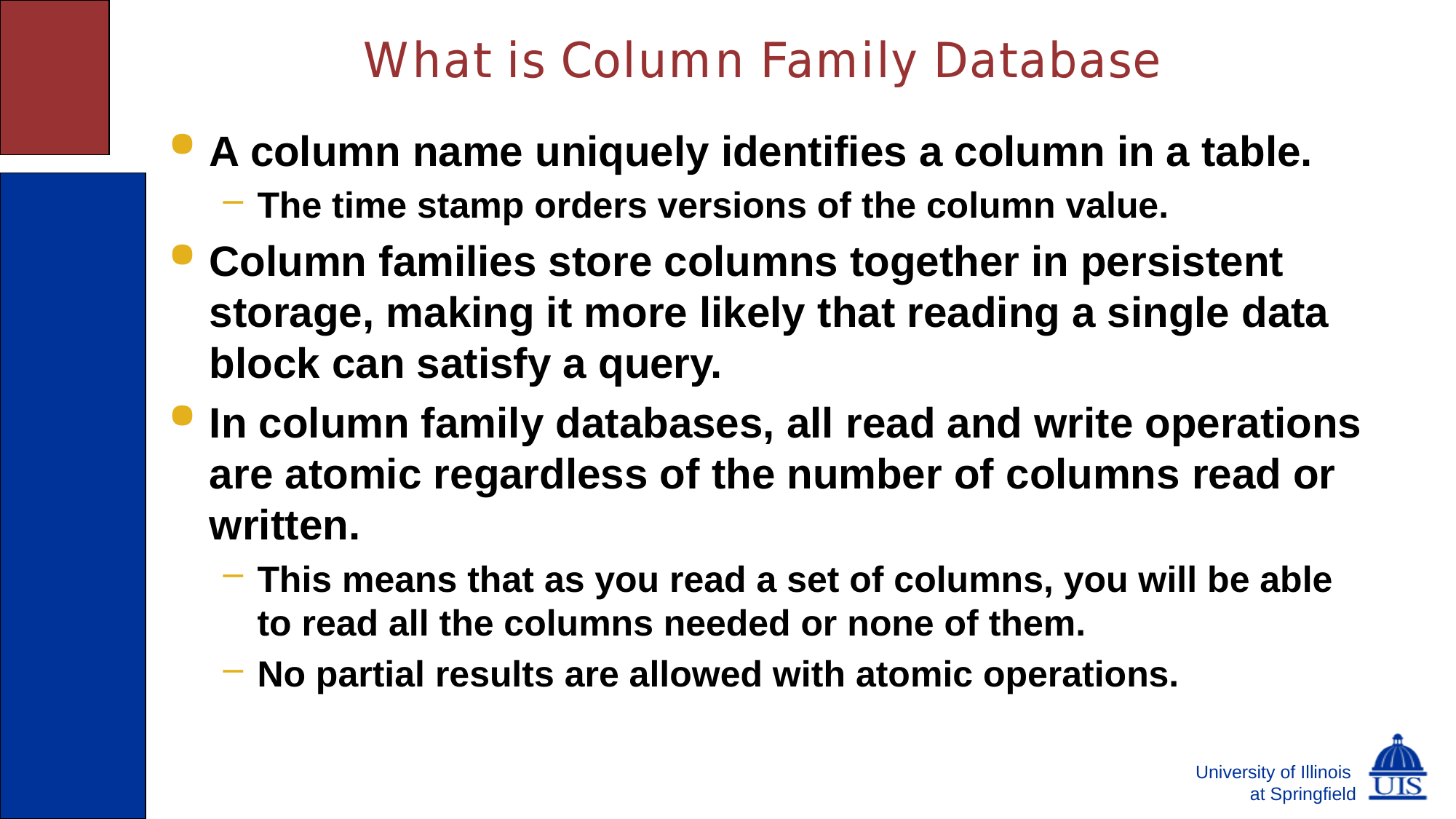

# What is Column Family Database
A column name uniquely identifies a column in a table.
The time stamp orders versions of the column value.
Column families store columns together in persistent storage, making it more likely that reading a single data block can satisfy a query.
In column family databases, all read and write operations are atomic regardless of the number of columns read or written.
This means that as you read a set of columns, you will be able to read all the columns needed or none of them.
No partial results are allowed with atomic operations.